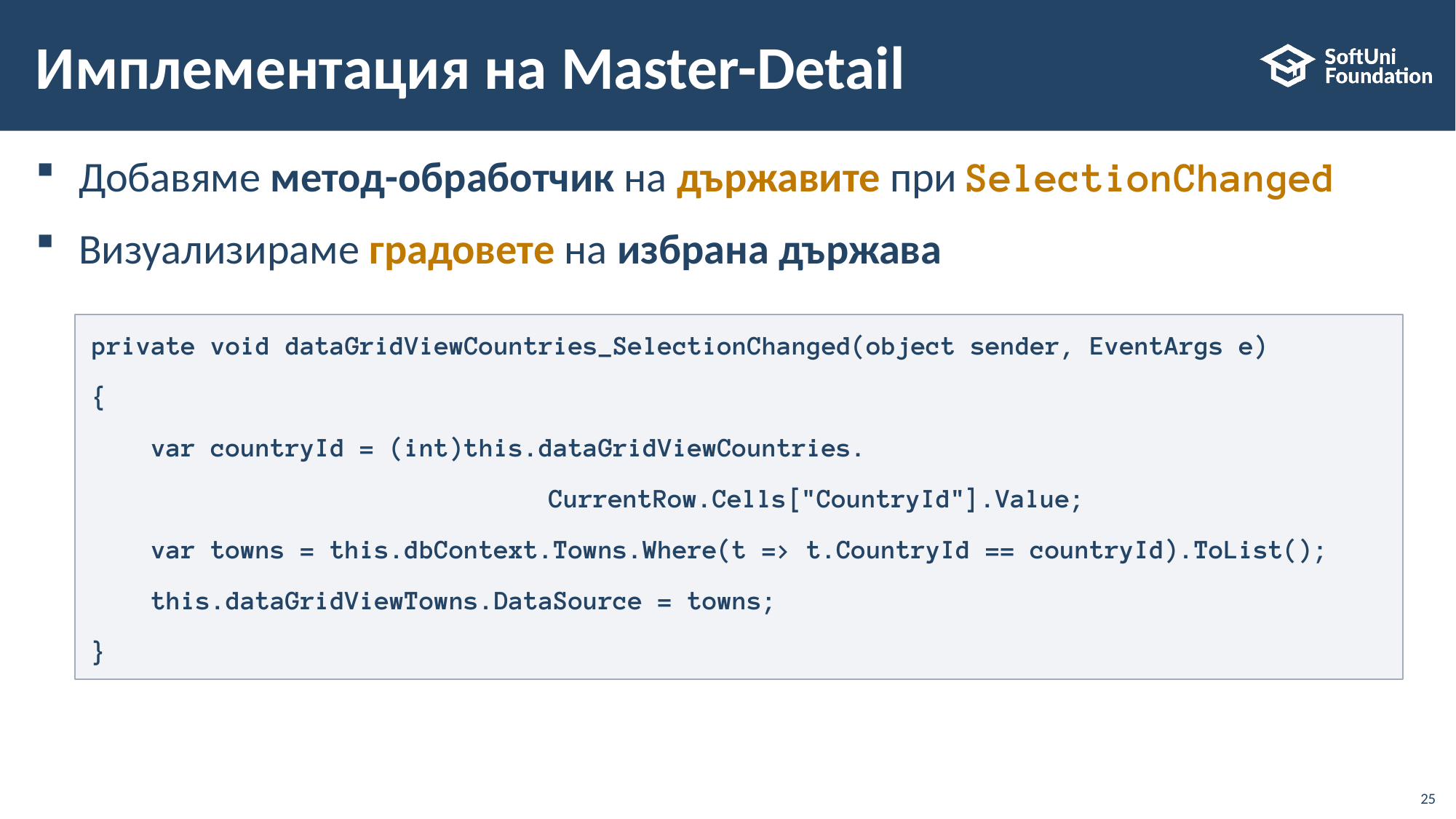

# Имплементация на Master-Detail
Добавяме метод-обработчик на държавите при SelectionChanged
Визуализираме градовете на избрана държава
private void dataGridViewCountries_SelectionChanged(object sender, EventArgs e)
{
    var countryId = (int)this.dataGridViewCountries.
		                CurrentRow.Cells["CountryId"].Value;
    var towns = this.dbContext.Towns.Where(t => t.CountryId == countryId).ToList();
    this.dataGridViewTowns.DataSource = towns;
}
25